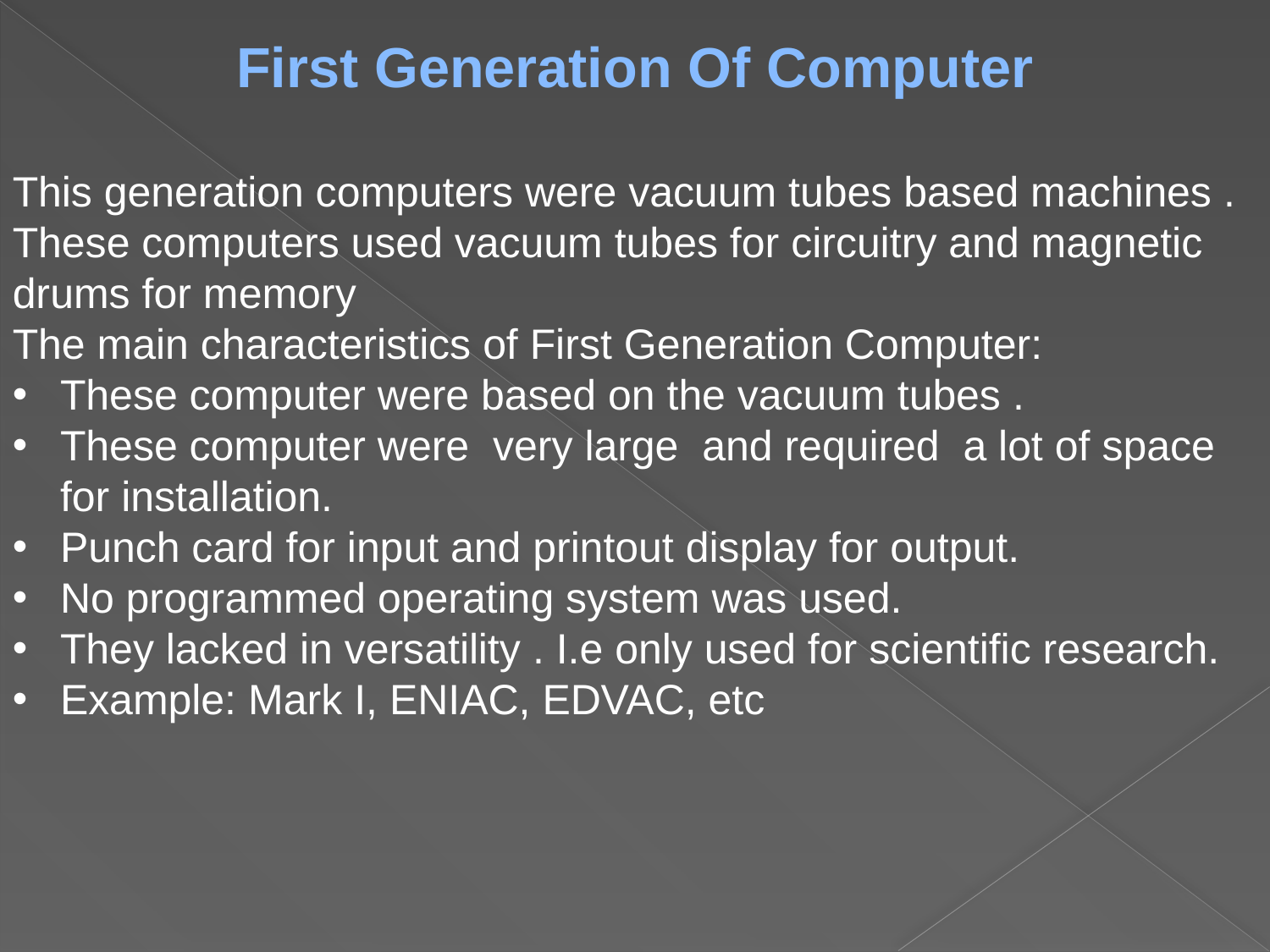

First Generation Of Computer
This generation computers were vacuum tubes based machines . These computers used vacuum tubes for circuitry and magnetic drums for memory
The main characteristics of First Generation Computer:
These computer were based on the vacuum tubes .
These computer were  very large  and required  a lot of space for installation.
Punch card for input and printout display for output.
No programmed operating system was used.
They lacked in versatility . I.e only used for scientific research.
Example: Mark I, ENIAC, EDVAC, etc